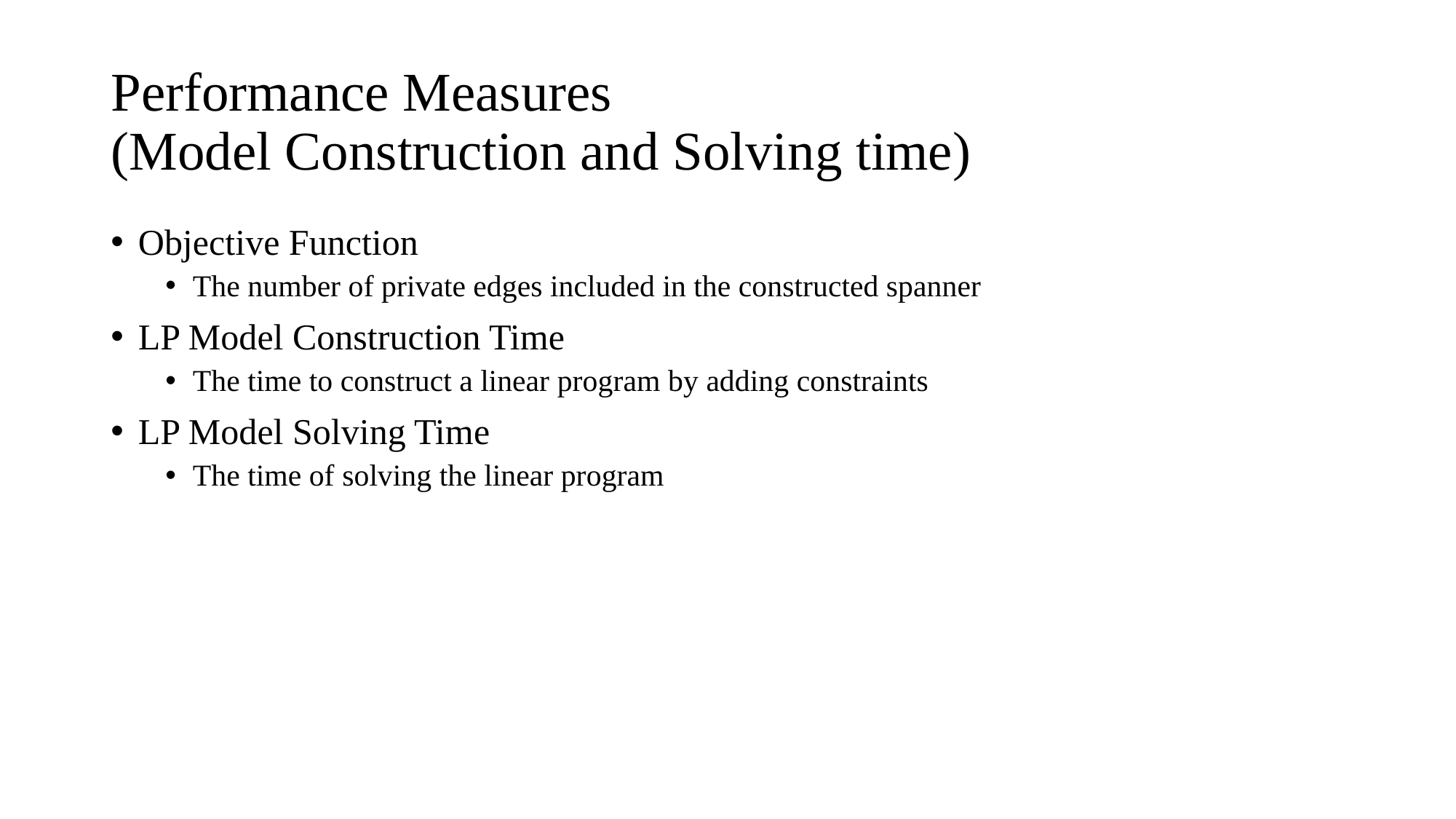

# Performance Measures (Model Construction and Solving time)
Objective Function
The number of private edges included in the constructed spanner
LP Model Construction Time
The time to construct a linear program by adding constraints
LP Model Solving Time
The time of solving the linear program